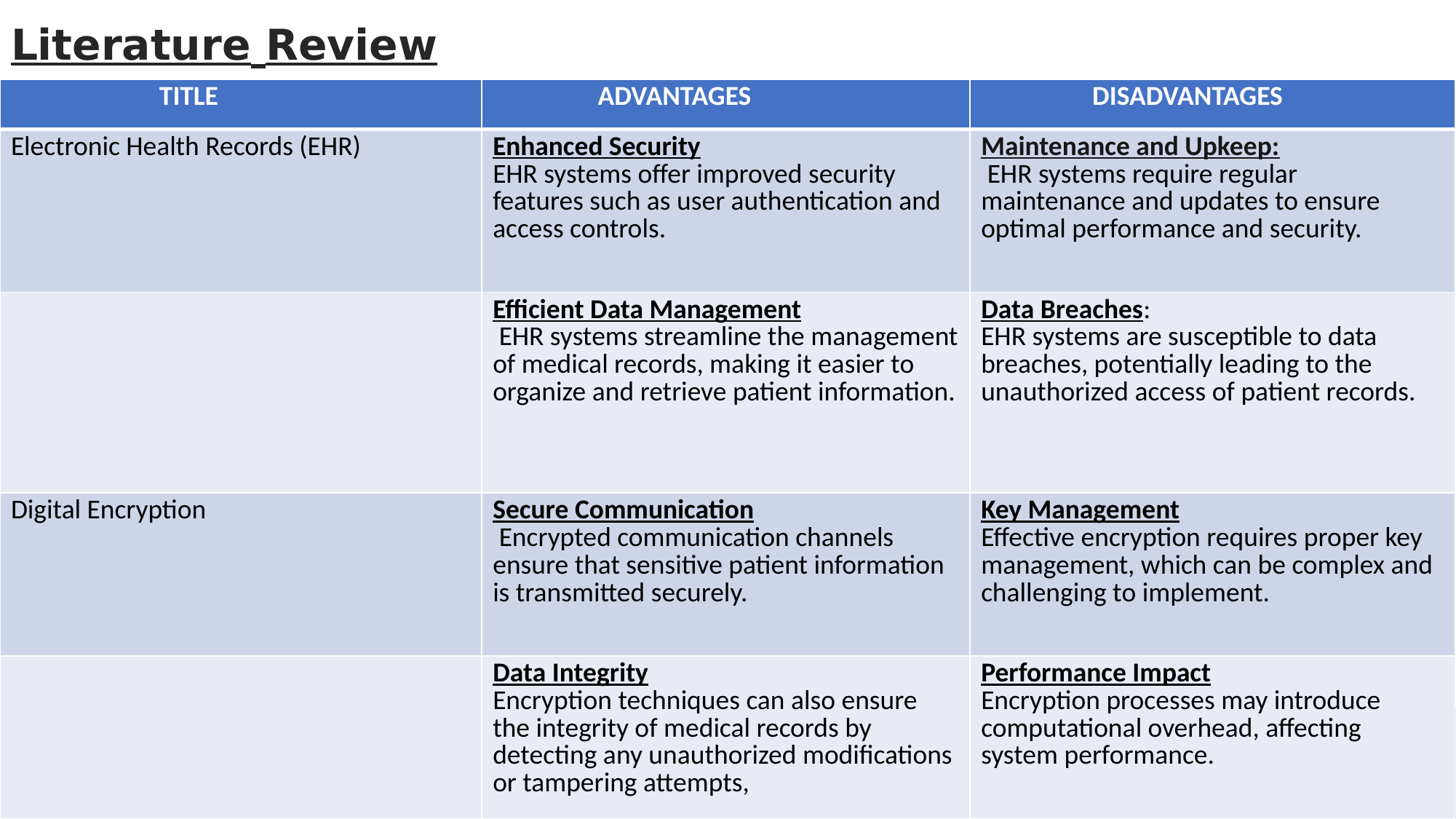

# Literature Review
| TITLE | ADVANTAGES | DISADVANTAGES |
| --- | --- | --- |
| Electronic Health Records (EHR) | Enhanced Security EHR systems offer improved security features such as user authentication and access controls. | Maintenance and Upkeep: EHR systems require regular maintenance and updates to ensure optimal performance and security. |
|  | Efficient Data Management EHR systems streamline the management of medical records, making it easier to organize and retrieve patient information. | Data Breaches: EHR systems are susceptible to data breaches, potentially leading to the unauthorized access of patient records. |
| Digital Encryption | Secure Communication Encrypted communication channels ensure that sensitive patient information is transmitted securely. | Key Management Effective encryption requires proper key management, which can be complex and challenging to implement. |
|  | Data Integrity Encryption techniques can also ensure the integrity of medical records by detecting any unauthorized modifications or tampering attempts, | Performance Impact Encryption processes may introduce computational overhead, affecting system performance. |